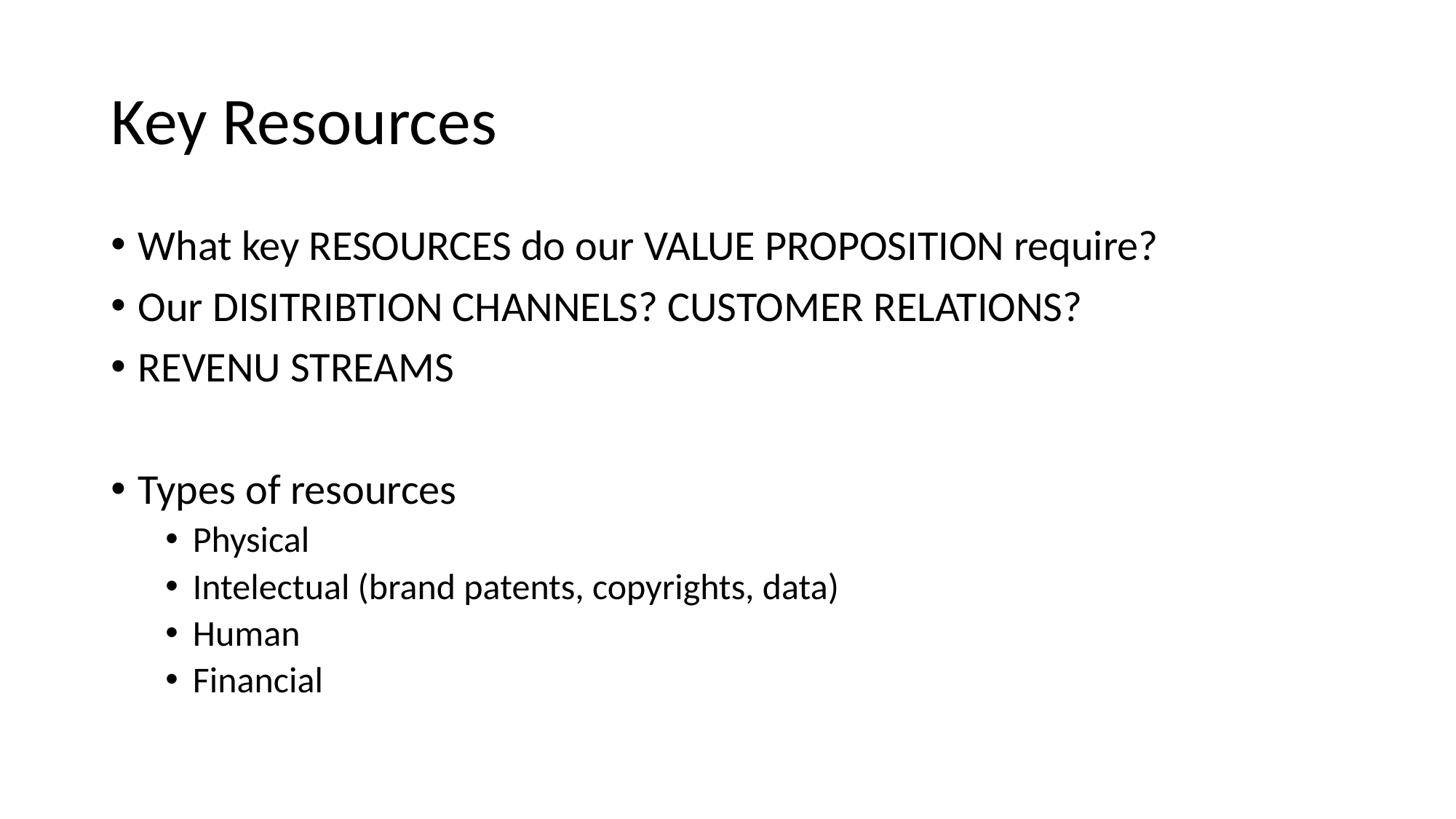

# Key Resources
What key RESOURCES do our VALUE PROPOSITION require?
Our DISITRIBTION CHANNELS? CUSTOMER RELATIONS?
REVENU STREAMS

Types of resources
Physical
Intelectual (brand patents, copyrights, data)
Human
Financial